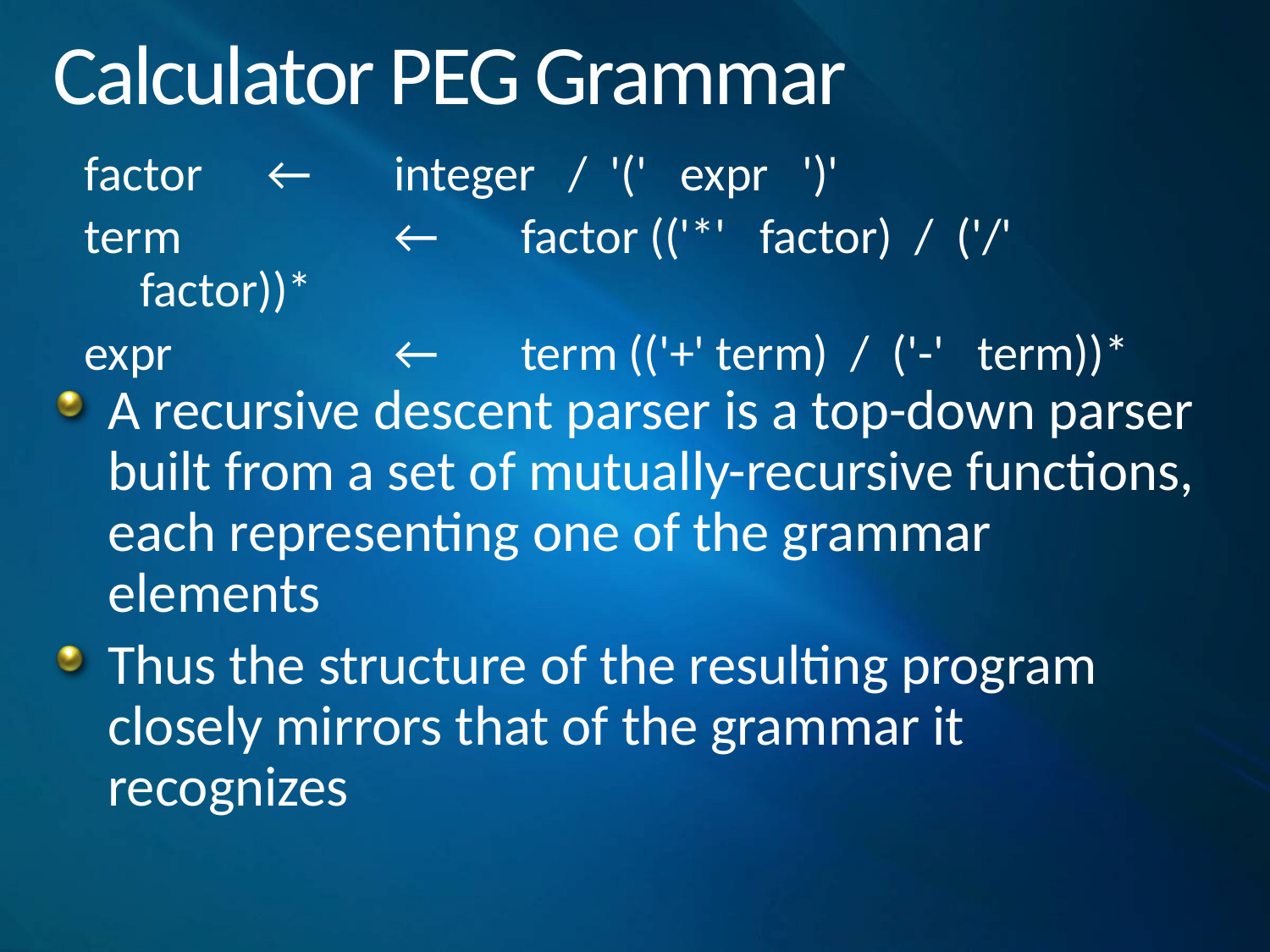

# Calculator PEG Grammar
factor   	←   	integer   /  '('   expr   ')'
term 		←   	factor (('*'   factor)  /  ('/'   factor))*
expr 		←   	term (('+' term)  /  ('-'   term))*

A recursive descent parser is a top-down parser built from a set of mutually-recursive functions, each representing one of the grammar elements
Thus the structure of the resulting program closely mirrors that of the grammar it recognizes